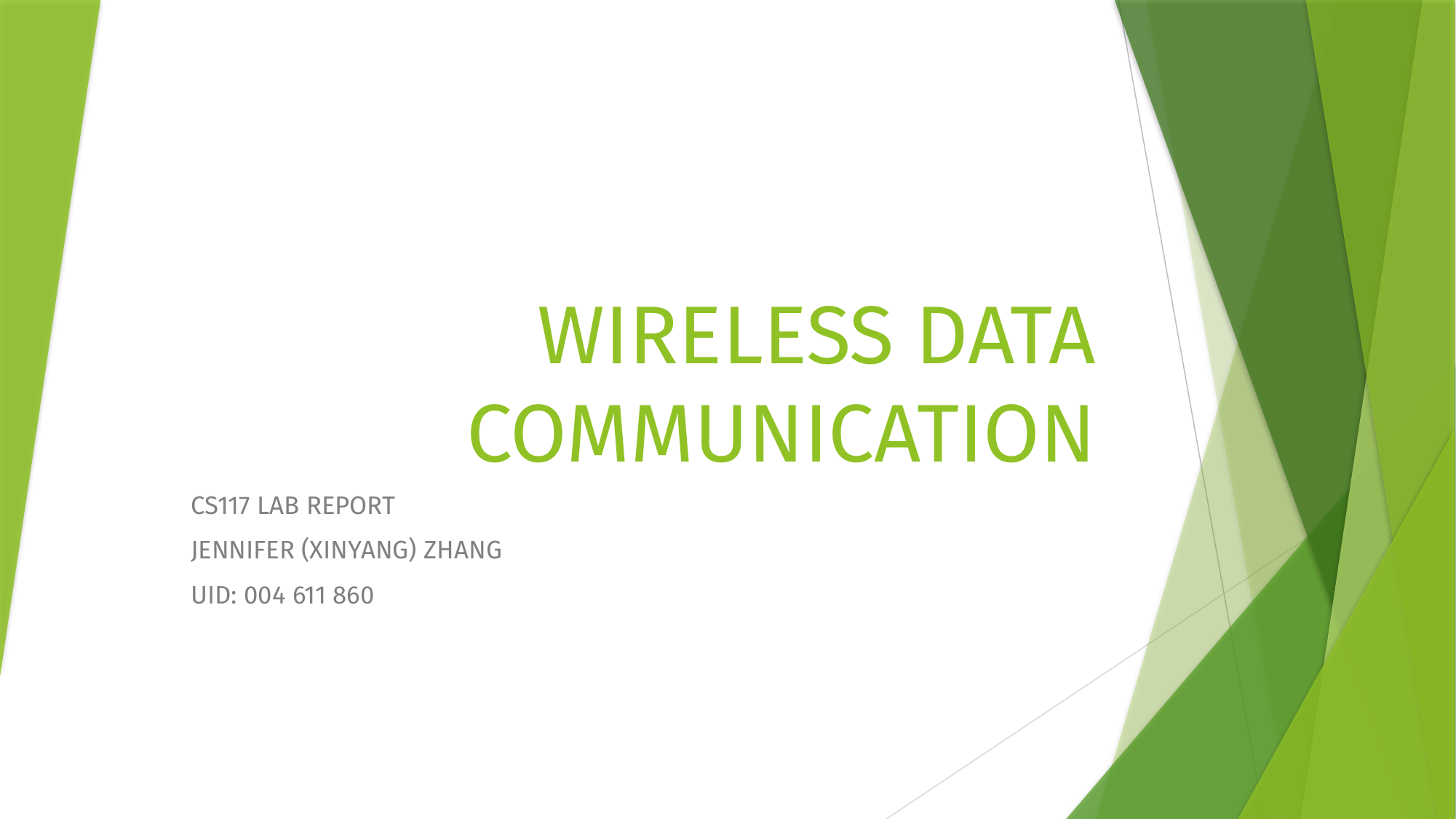

# WIRELESS DATA COMMUNICATION
CS117 LAB REPORT
JENNIFER (XINYANG) ZHANG
UID: 004 611 860